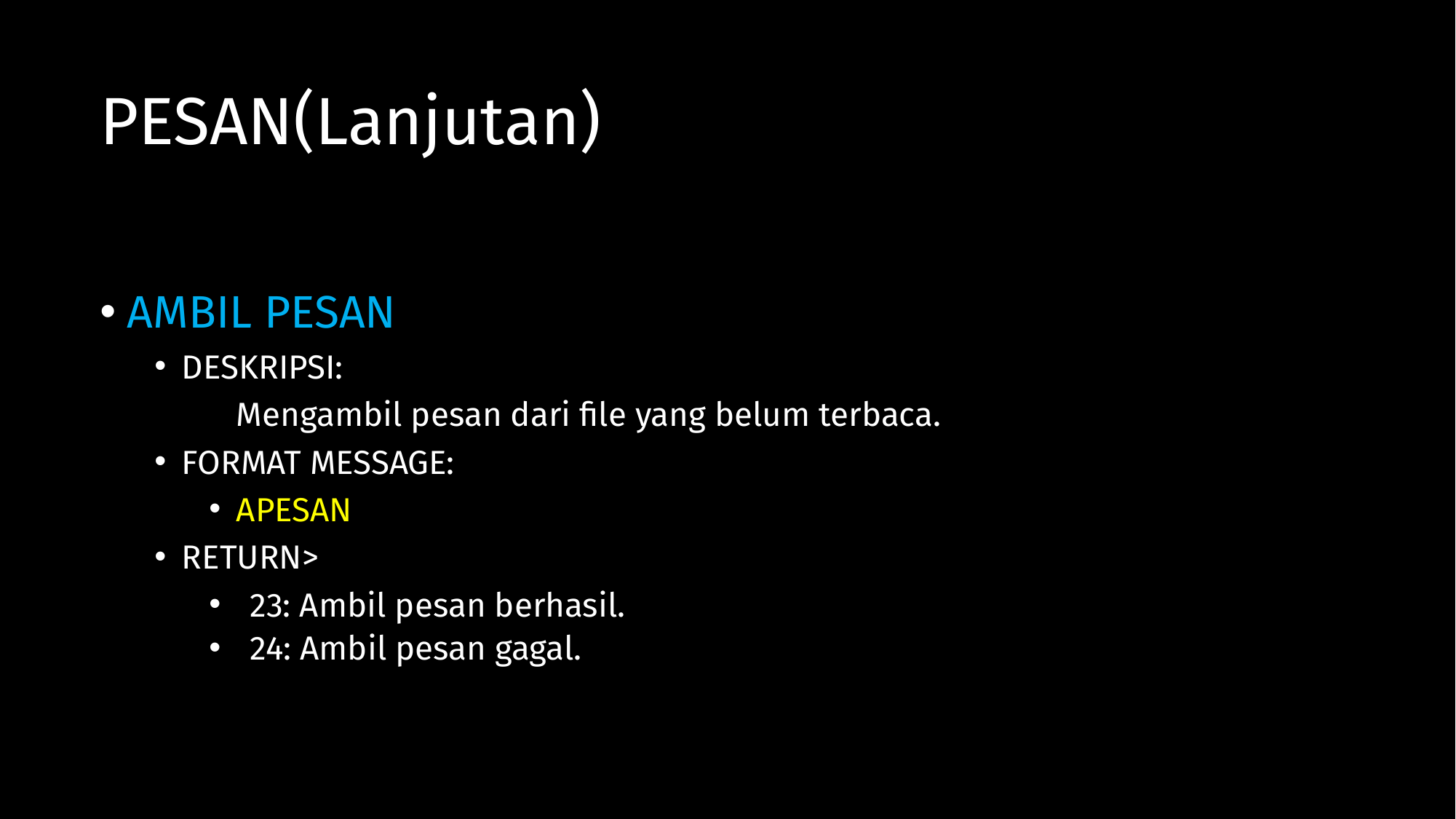

# PESAN(Lanjutan)
AMBIL PESAN
DESKRIPSI:
	Mengambil pesan dari file yang belum terbaca.
FORMAT MESSAGE:
APESAN
RETURN>
23: Ambil pesan berhasil.
24: Ambil pesan gagal.